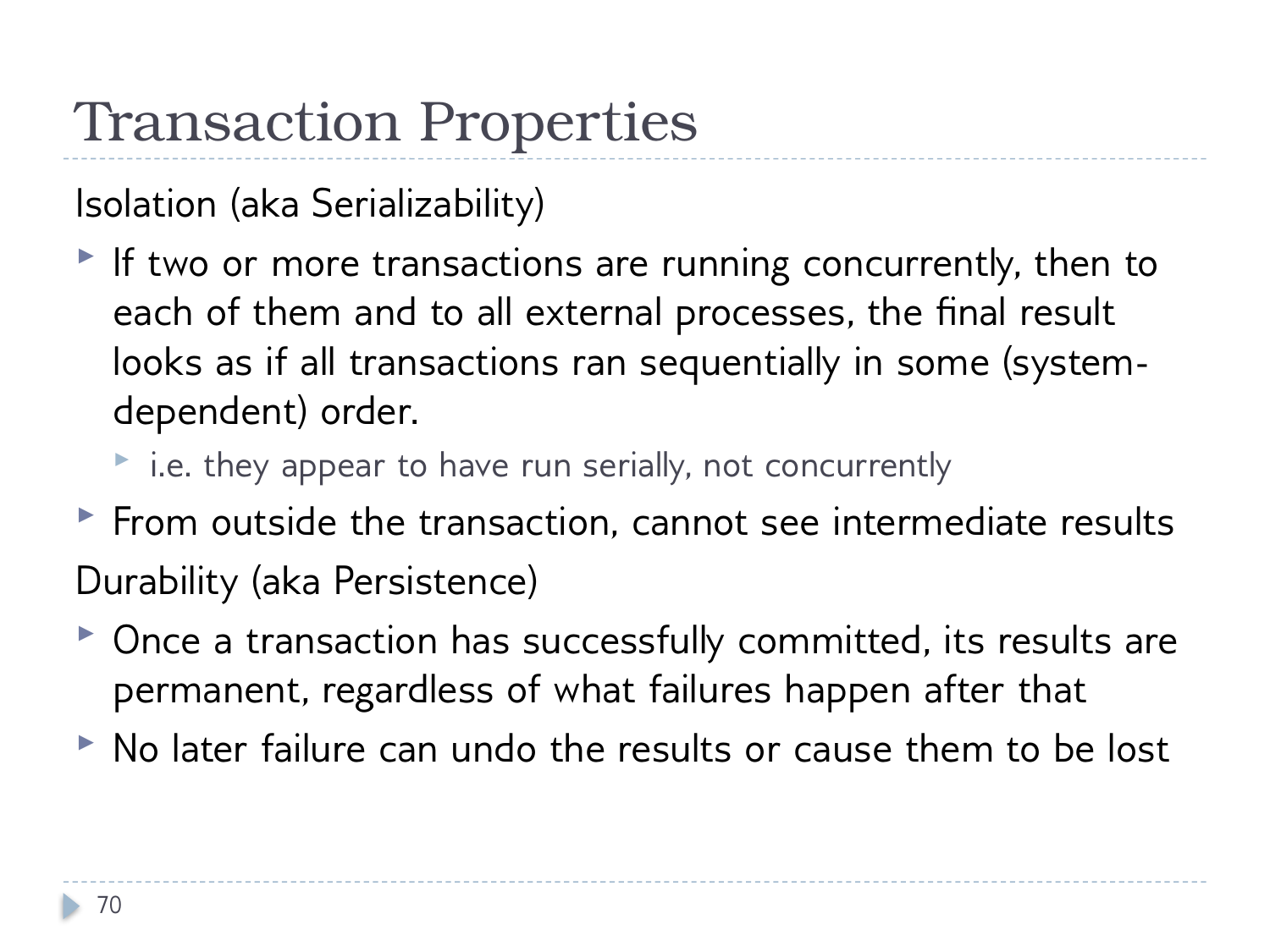

# Transaction Properties
Isolation (aka Serializability)
If two or more transactions are running concurrently, then to each of them and to all external processes, the final result looks as if all transactions ran sequentially in some (system-dependent) order.
i.e. they appear to have run serially, not concurrently
From outside the transaction, cannot see intermediate results
Durability (aka Persistence)
Once a transaction has successfully committed, its results are permanent, regardless of what failures happen after that
No later failure can undo the results or cause them to be lost
70